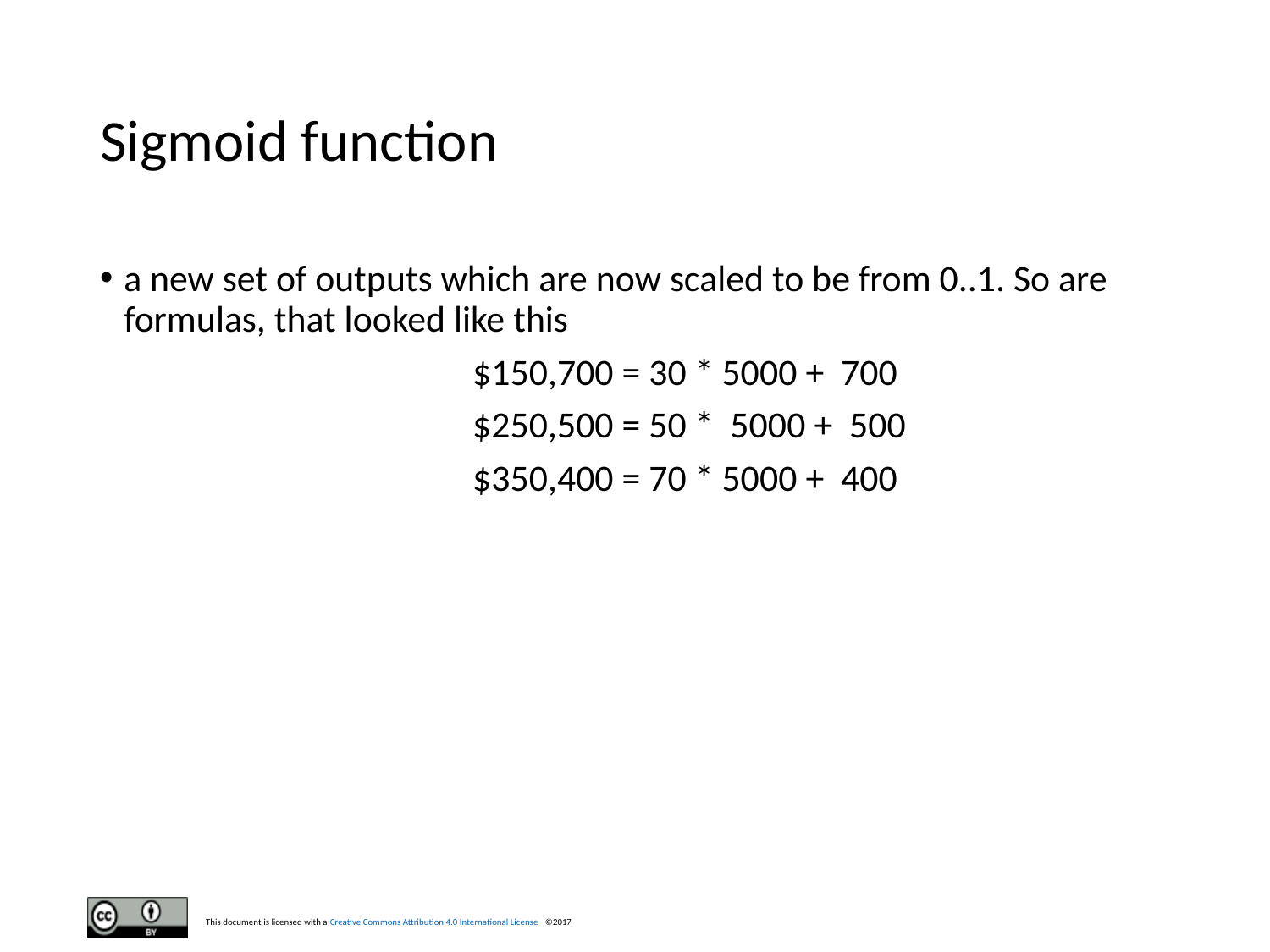

# Sigmoid function
a new set of outputs which are now scaled to be from 0..1. So are formulas, that looked like this
                                            $150,700 = 30 * 5000 +  700
                                            $250,500 = 50 *  5000 +  500
                                            $350,400 = 70 * 5000 +  400